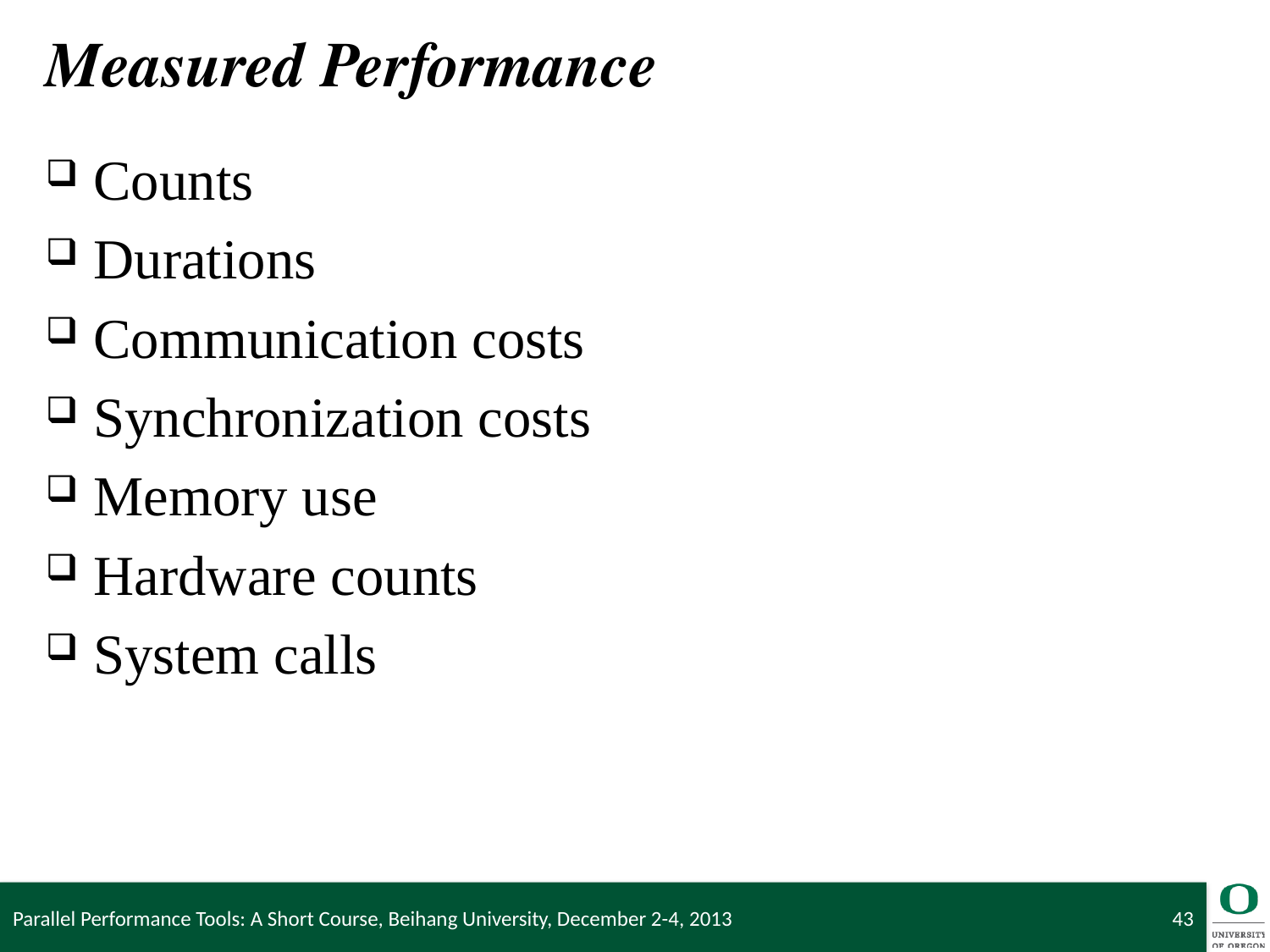

# Measured Performance
Counts
Durations
Communication costs
Synchronization costs
Memory use
Hardware counts
System calls
Parallel Performance Tools: A Short Course, Beihang University, December 2-4, 2013
43